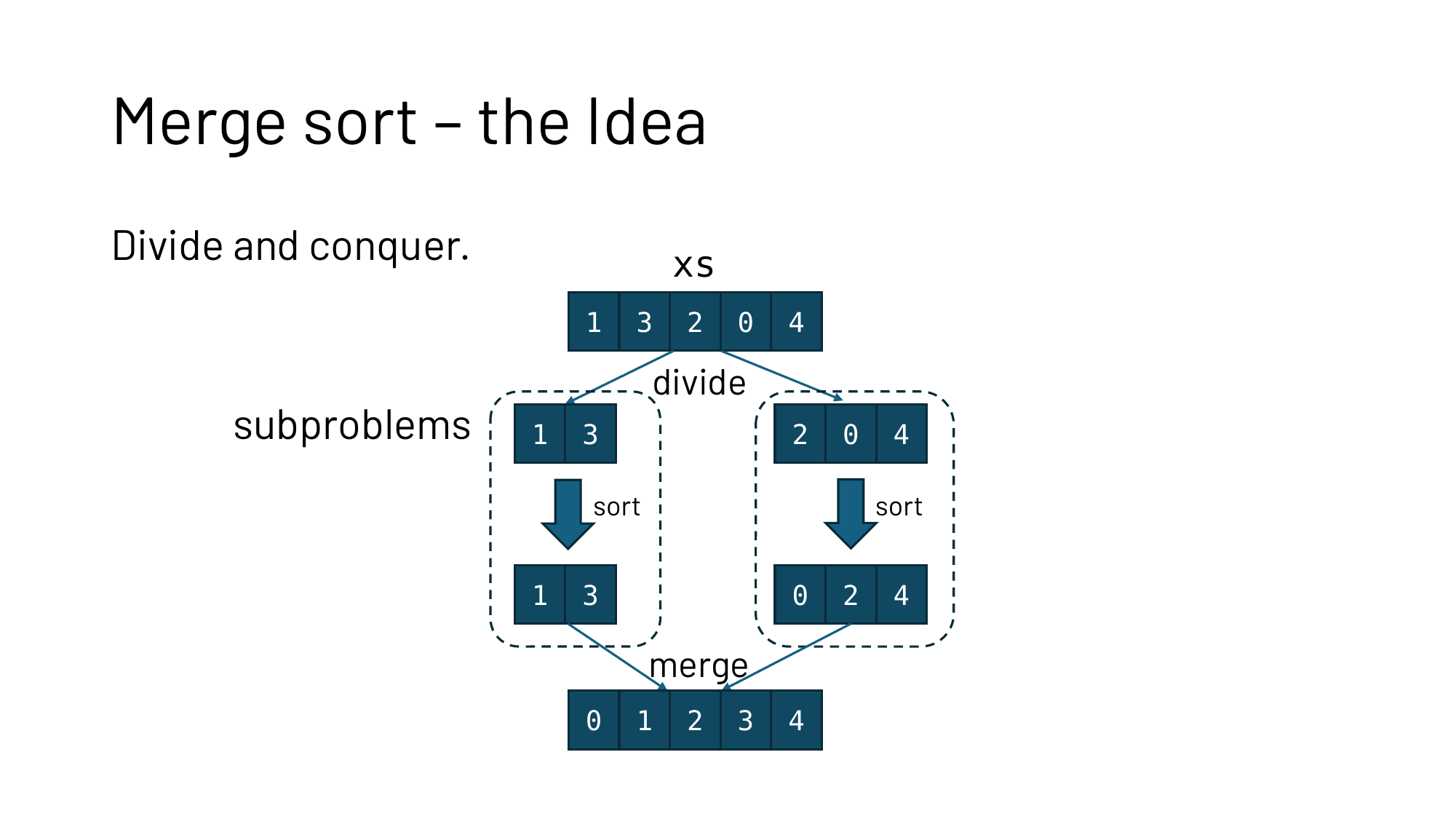

# Merge sort – the Idea
Divide and conquer.
xs
1
3
2
0
4
divide
subproblems

1
3
2
0
4

sort
sort
1
3
0
2
4
merge
0
1
2
3
4